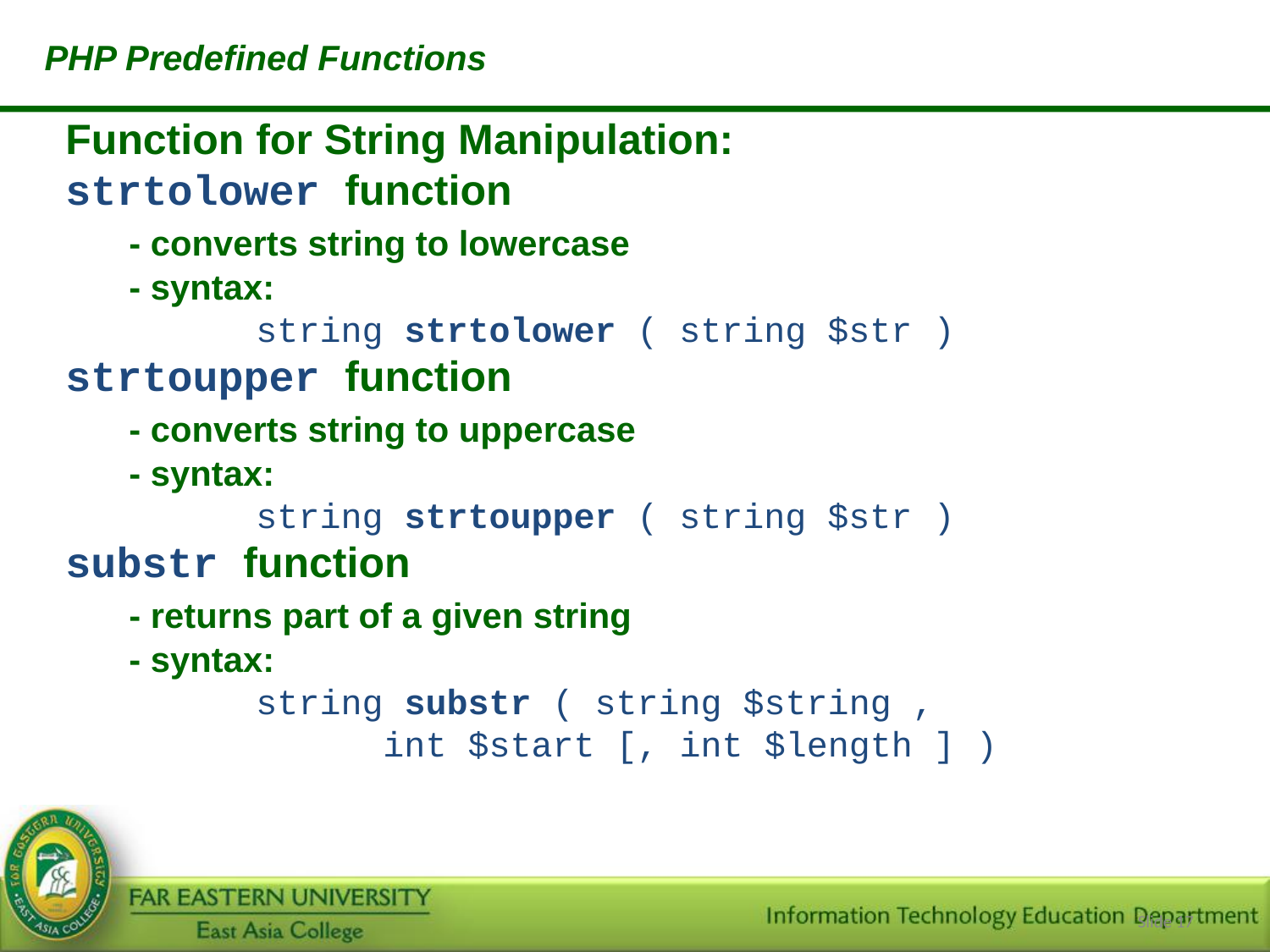

PHP Predefined Functions

Function for String Manipulation:
strtolower function
	- converts string to lowercase
	- syntax:
		string strtolower ( string $str )
strtoupper function
	- converts string to uppercase
	- syntax:
		string strtoupper ( string $str )
substr function
	- returns part of a given string
	- syntax:
	string substr ( string $string ,
			int $start [, int $length ] )

Slide 17